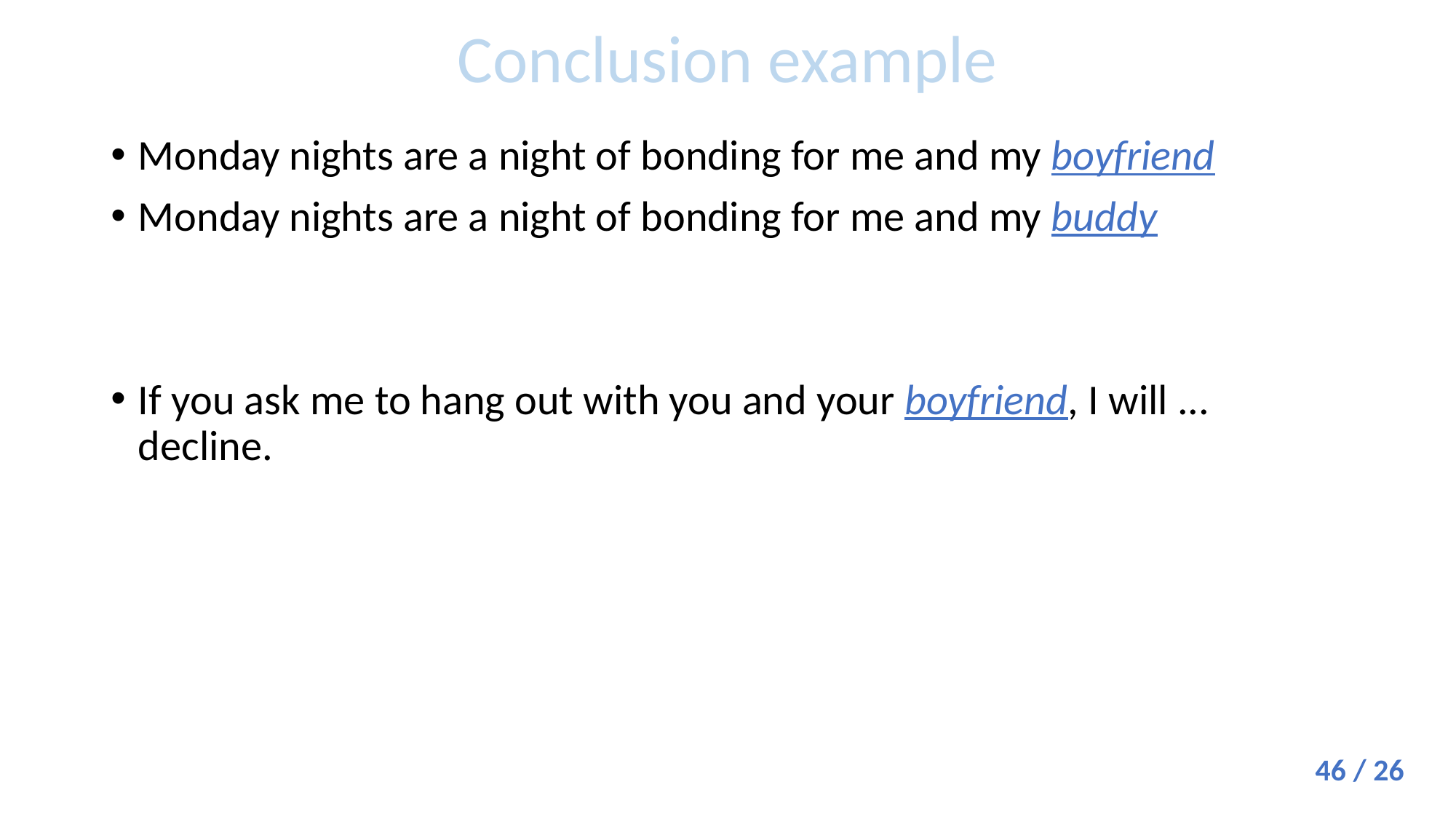

# Conclusion example
Monday nights are a night of bonding for me and my boyfriend
Monday nights are a night of bonding for me and my buddy

If you ask me to hang out with you and your boyfriend, I will ... decline.
46 / 26